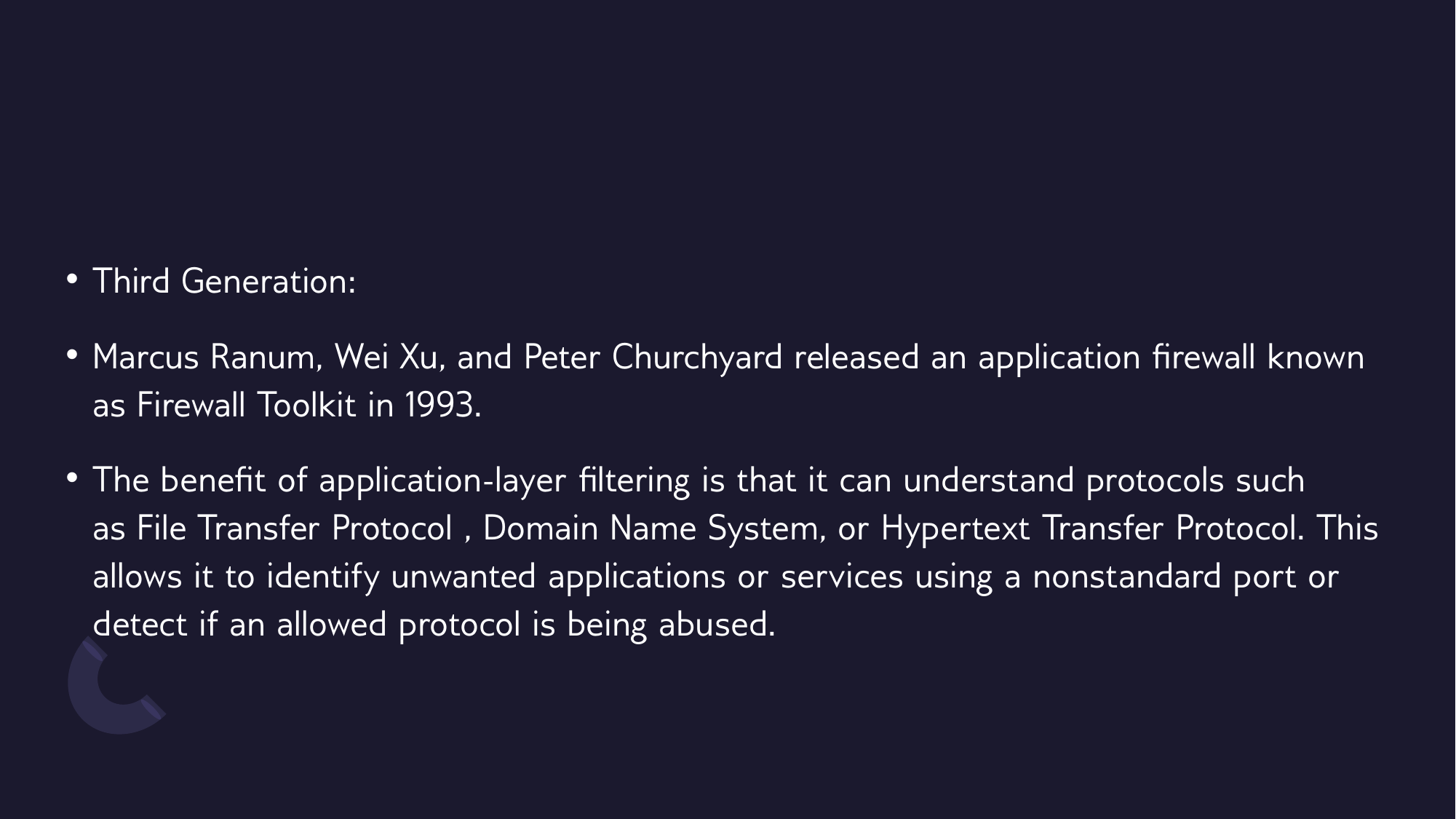

Third Generation:
Marcus Ranum, Wei Xu, and Peter Churchyard released an application firewall known as Firewall Toolkit in 1993.
The benefit of application-layer filtering is that it can understand protocols such as File Transfer Protocol , Domain Name System, or Hypertext Transfer Protocol. This allows it to identify unwanted applications or services using a nonstandard port or detect if an allowed protocol is being abused.